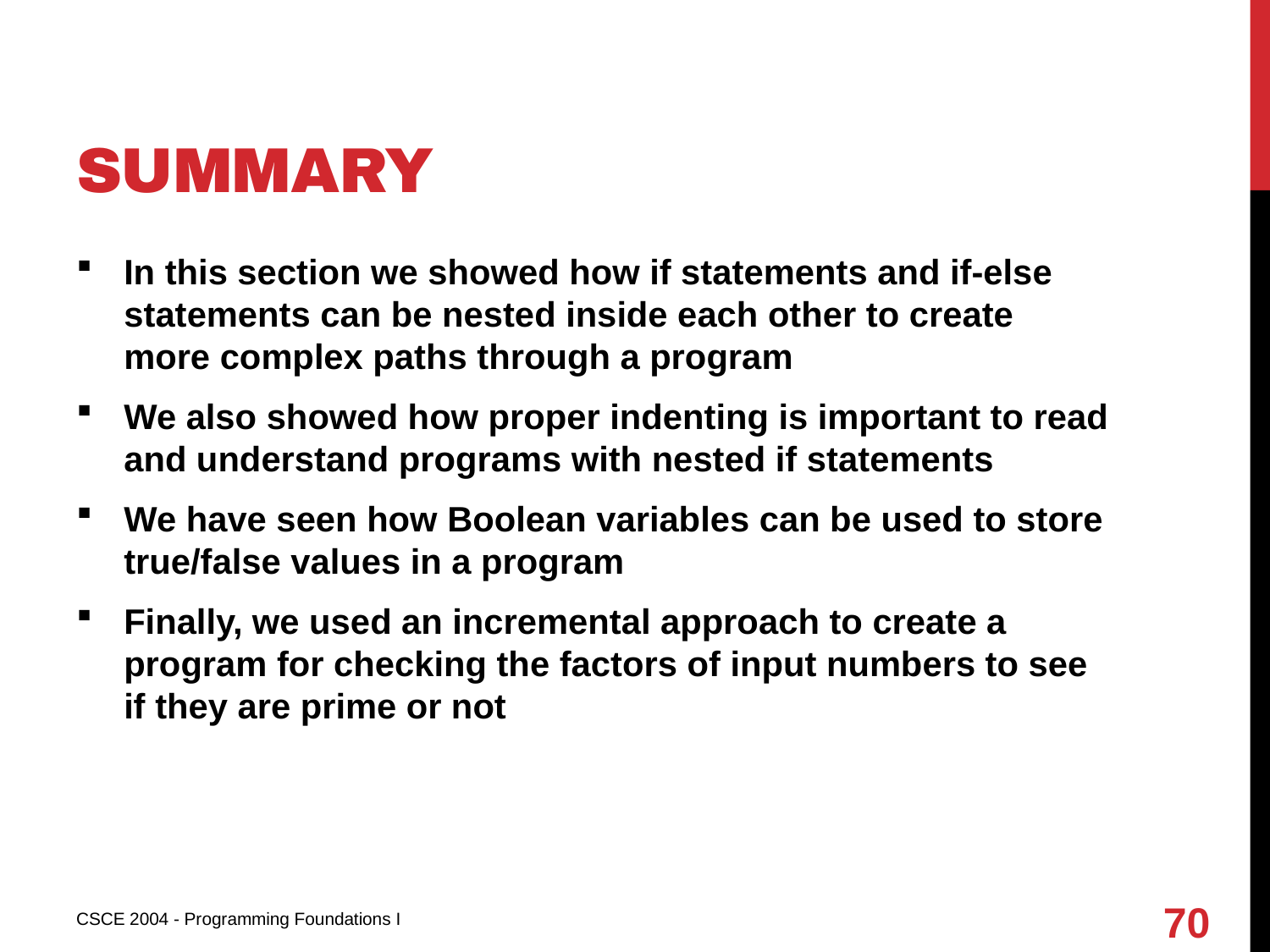

# summary
In this section we showed how if statements and if-else statements can be nested inside each other to create more complex paths through a program
We also showed how proper indenting is important to read and understand programs with nested if statements
We have seen how Boolean variables can be used to store true/false values in a program
Finally, we used an incremental approach to create a program for checking the factors of input numbers to see if they are prime or not
70
CSCE 2004 - Programming Foundations I